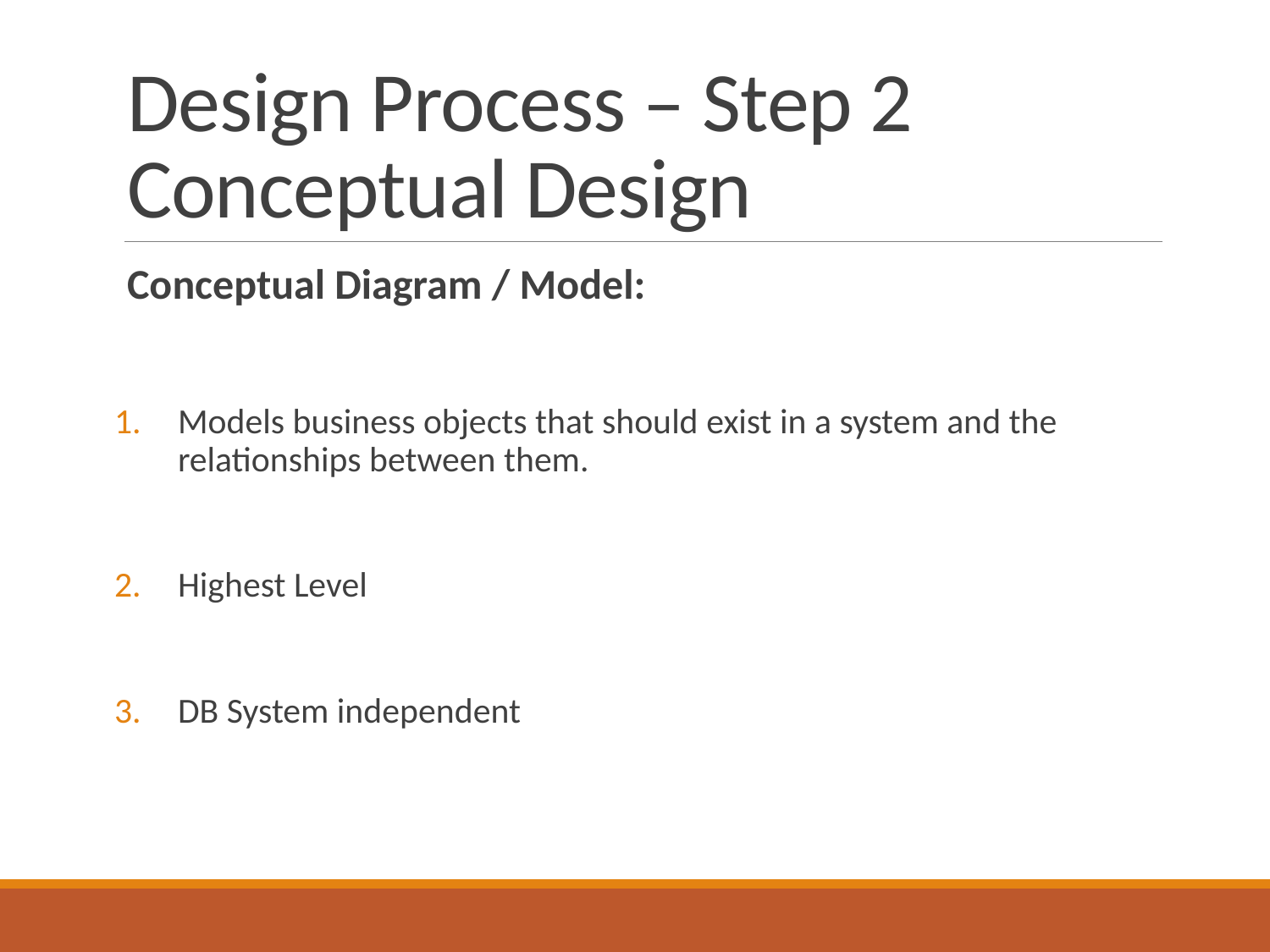

# Design Process – Step 2              Conceptual Design
Conceptual Diagram / Model:

Models business objects that should exist in a system and the relationships between them.

Highest Level

DB System independent